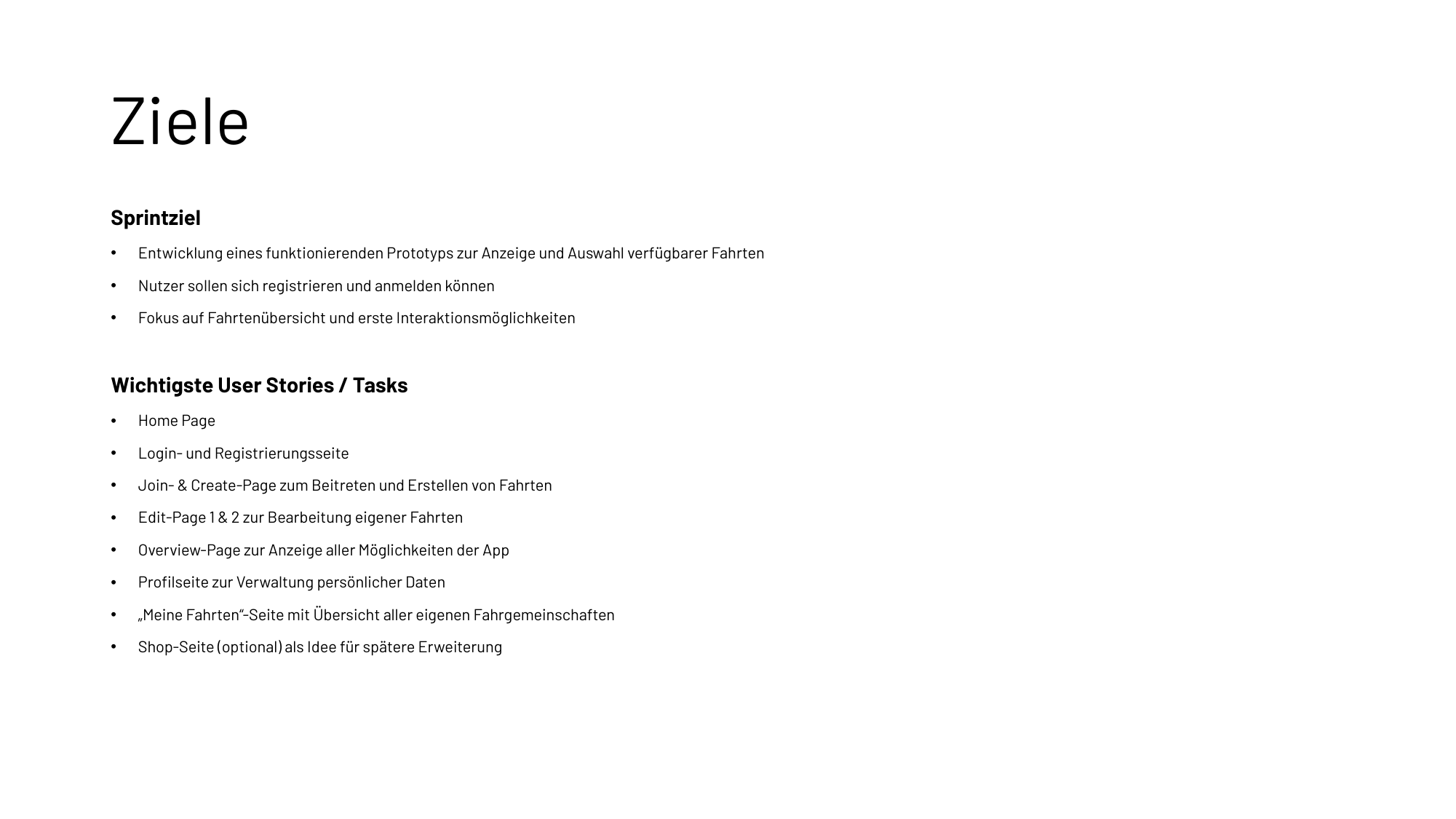

# Ziele
Sprintziel
Entwicklung eines funktionierenden Prototyps zur Anzeige und Auswahl verfügbarer Fahrten
Nutzer sollen sich registrieren und anmelden können
Fokus auf Fahrtenübersicht und erste Interaktionsmöglichkeiten

Wichtigste User Stories / Tasks
Home Page
Login- und Registrierungsseite
Join- & Create-Page zum Beitreten und Erstellen von Fahrten
Edit-Page 1 & 2 zur Bearbeitung eigener Fahrten
Overview-Page zur Anzeige aller Möglichkeiten der App
Profilseite zur Verwaltung persönlicher Daten
„Meine Fahrten“-Seite mit Übersicht aller eigenen Fahrgemeinschaften
Shop-Seite (optional) als Idee für spätere Erweiterung